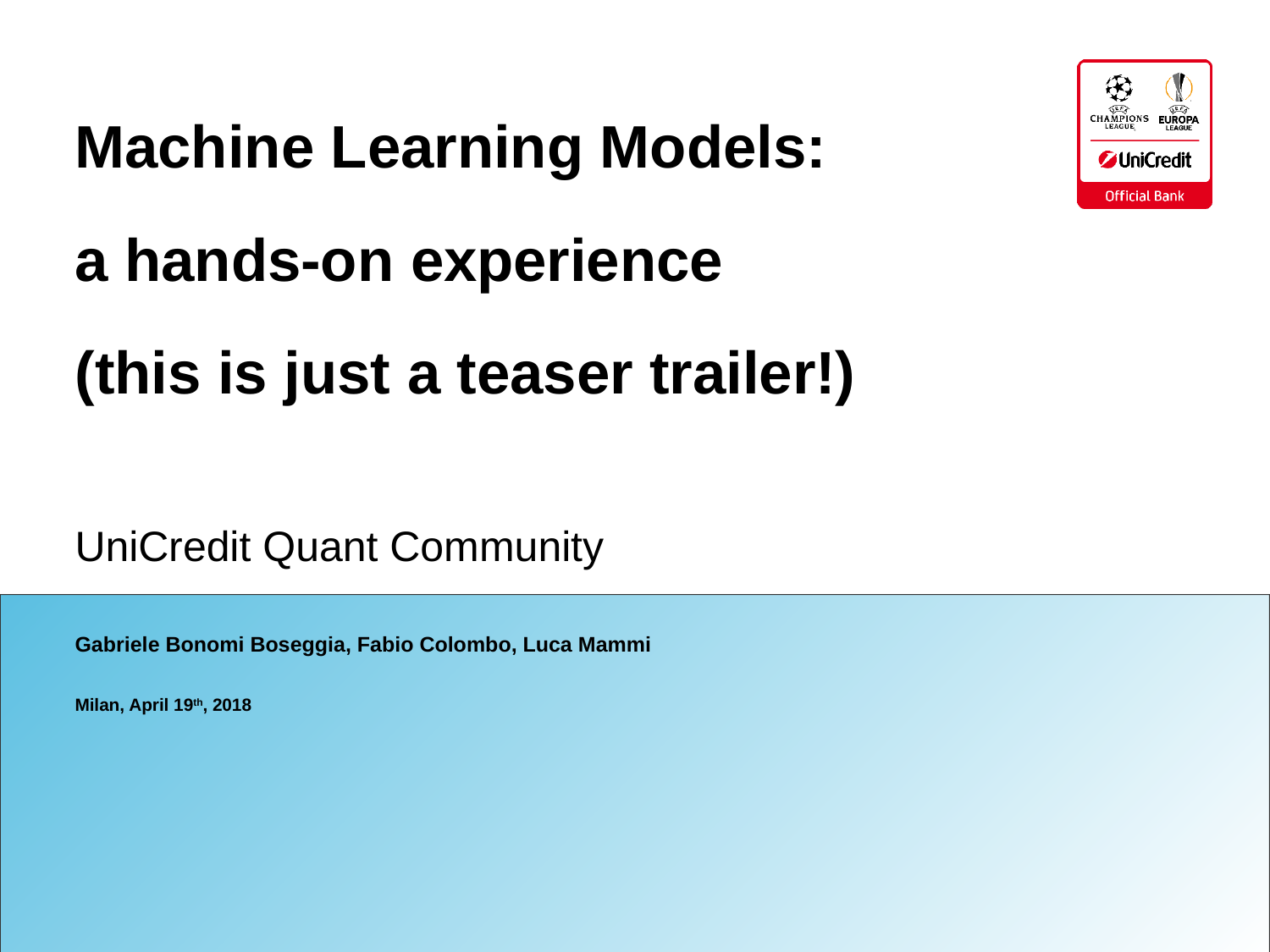

# Machine Learning Models: a hands-on experience (this is just a teaser trailer!)
UniCredit Quant Community
Gabriele Bonomi Boseggia, Fabio Colombo, Luca Mammi

Milan, April 19th, 2018